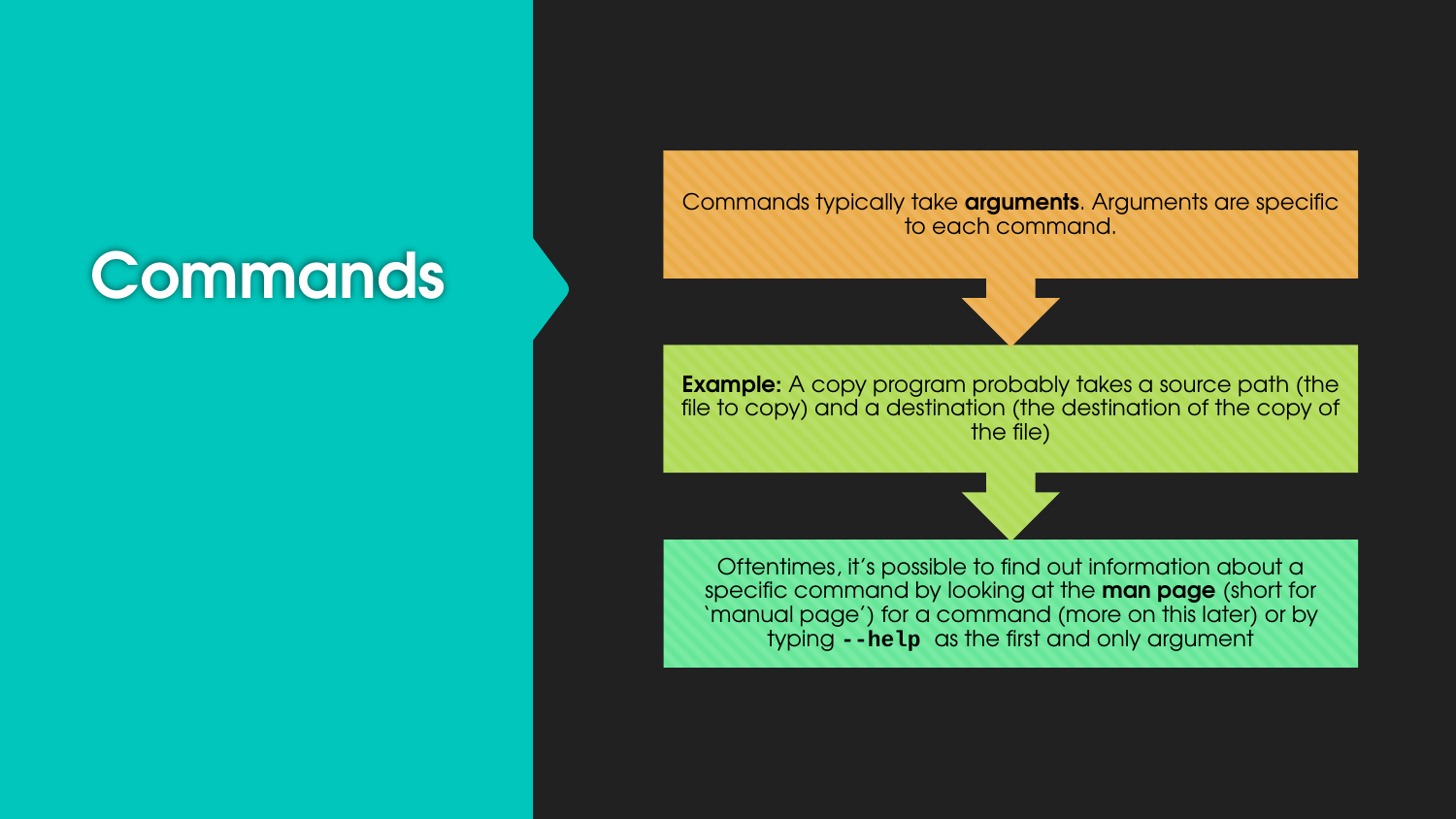

Oftentimes, it’s possible to find out information about a specific command by looking at the man page (short for ‘manual page’) for a command (more on this later) or by typing --help as the first and only argument
Example: A copy program probably takes a source path (the file to copy) and a destination (the destination of the copy of the file)
Commands typically take arguments. Arguments are specific to each command.
# Commands